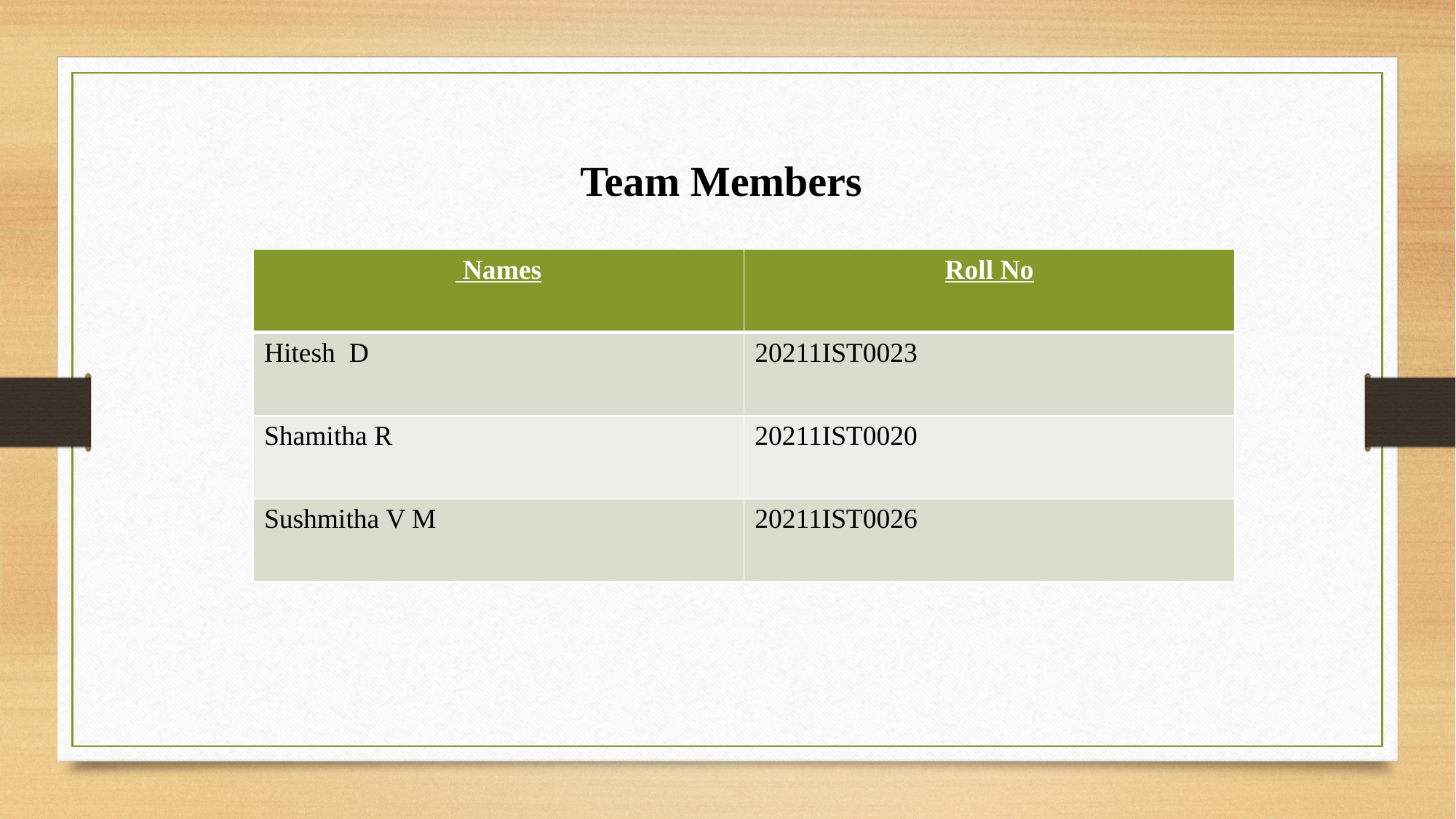

Team Members
| Names | Roll No |
| --- | --- |
| Hitesh D | 20211IST0023 |
| Shamitha R | 20211IST0020 |
| Sushmitha V M | 20211IST0026 |